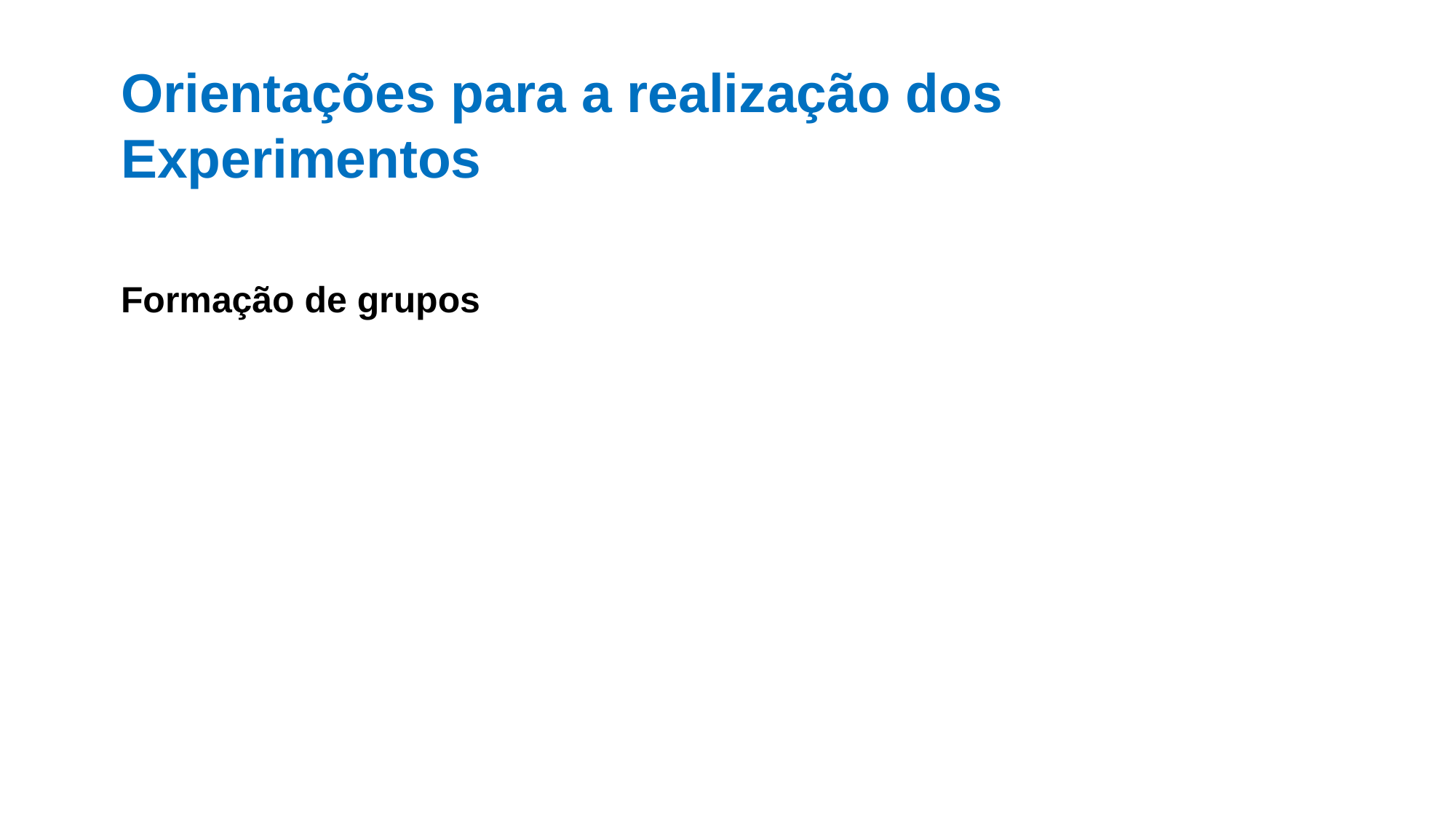

Orientações para a realização dos  Experimentos

Formação de grupos